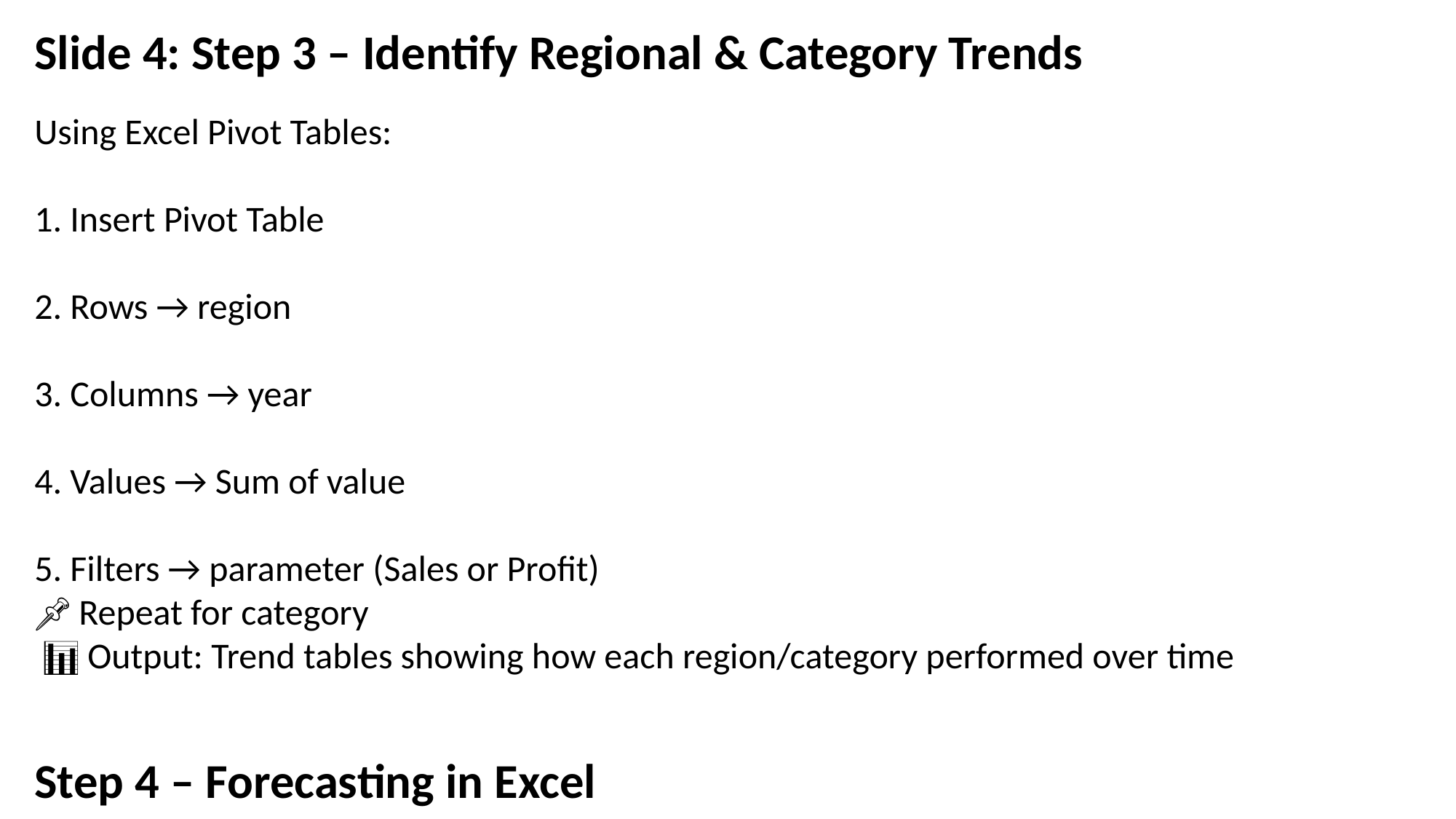

Slide 4: Step 3 – Identify Regional & Category Trends
Using Excel Pivot Tables:

 Insert Pivot Table

2. Rows → region

3. Columns → year

4. Values → Sum of value

5. Filters → parameter (Sales or Profit)
📌 Repeat for category
 📊 Output: Trend tables showing how each region/category performed over time
Step 4 – Forecasting in Excel